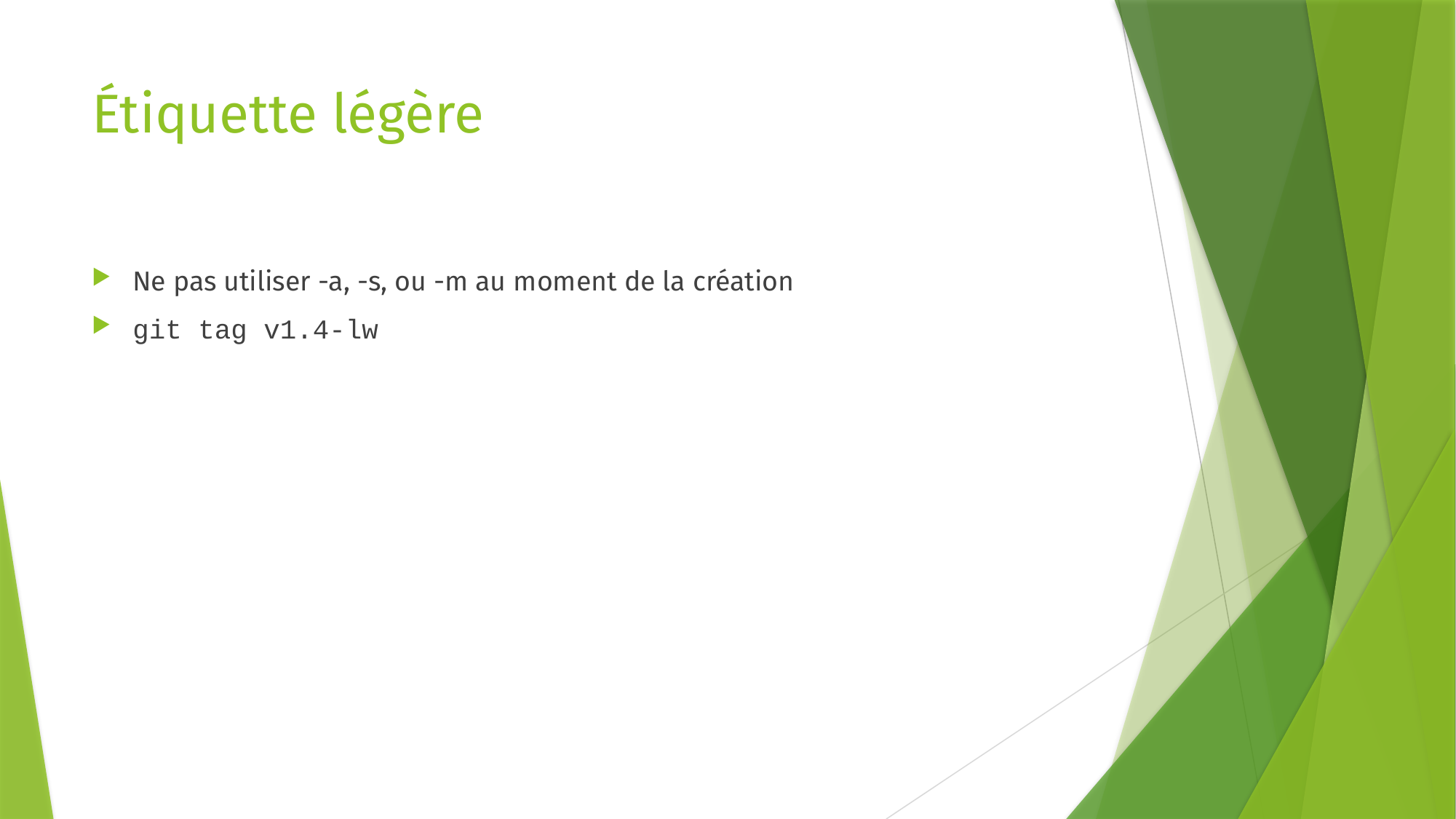

# Étiquette légère
Ne pas utiliser -a, -s, ou -m au moment de la création
git tag v1.4-lw